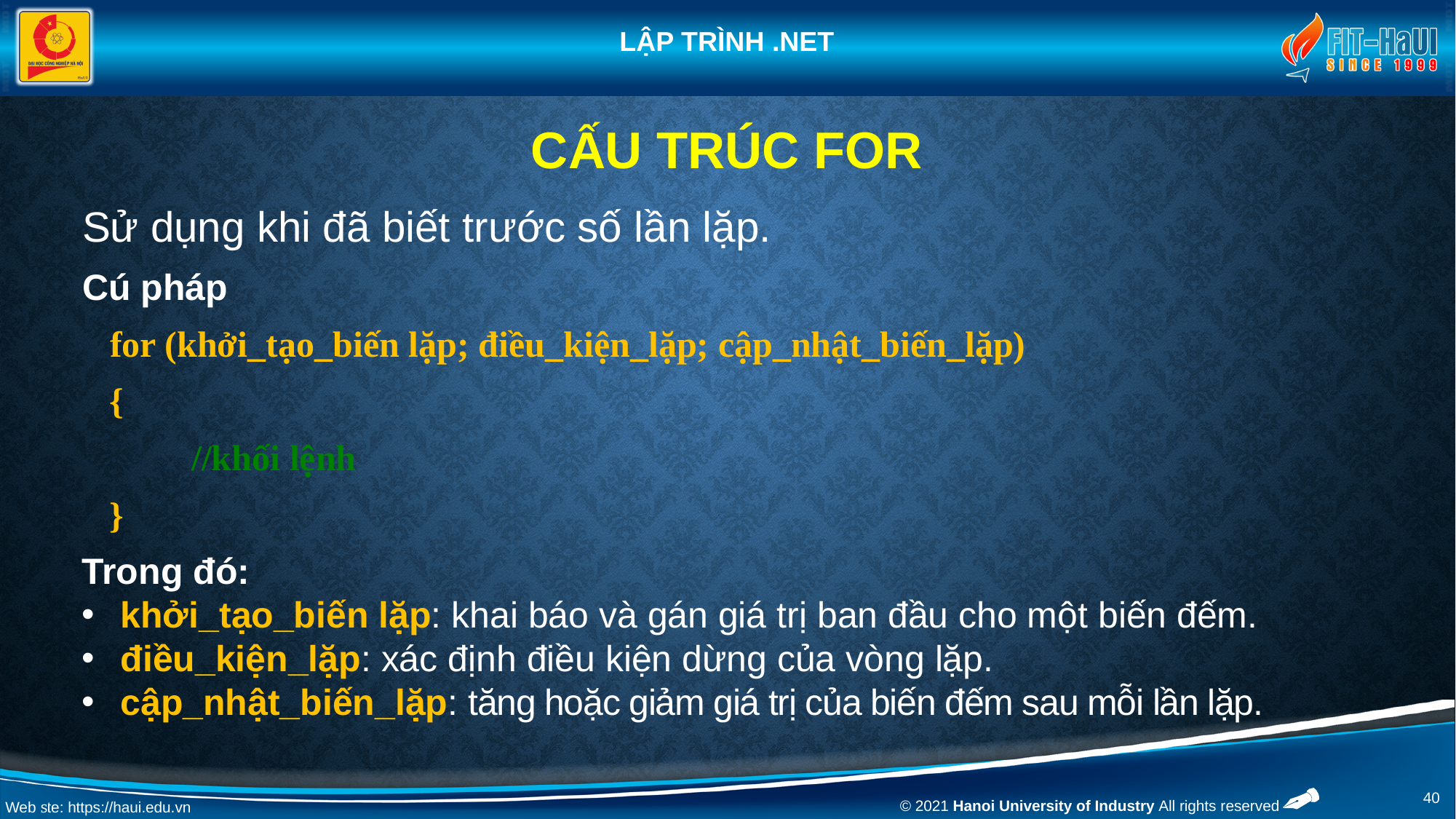

# Cấu trúc for
Sử dụng khi đã biết trước số lần lặp.
Cú pháp
for (khởi_tạo_biến lặp; điều_kiện_lặp; cập_nhật_biến_lặp)
   {
	//khối lệnh
   }

Trong đó:
 khởi_tạo_biến lặp: khai báo và gán giá trị ban đầu cho một biến đếm.
 điều_kiện_lặp: xác định điều kiện dừng của vòng lặp.
 cập_nhật_biến_lặp: tăng hoặc giảm giá trị của biến đếm sau mỗi lần lặp.